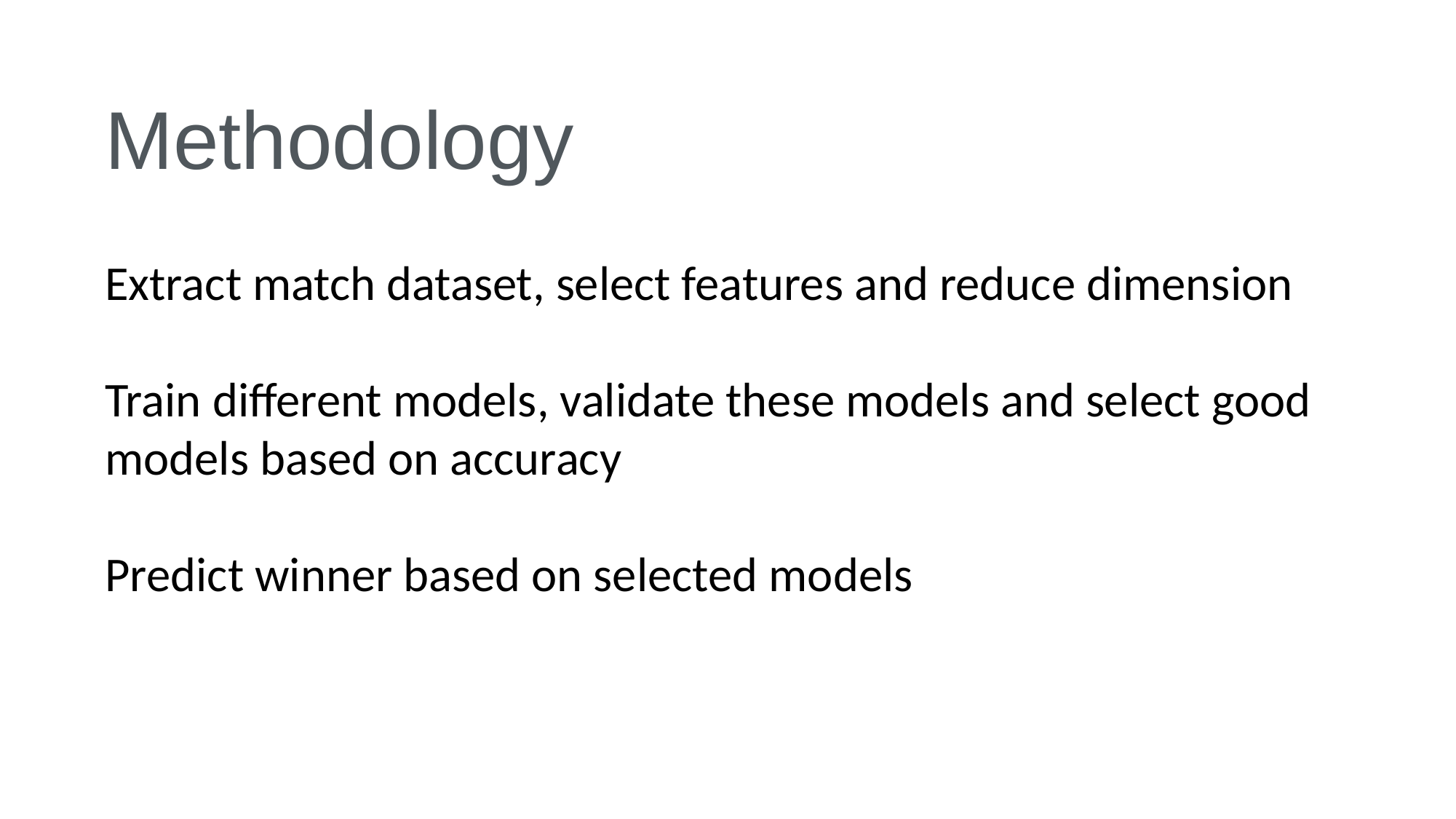

Methodology
Extract match dataset, select features and reduce dimension

Train different models, validate these models and select good models based on accuracy

Predict winner based on selected models